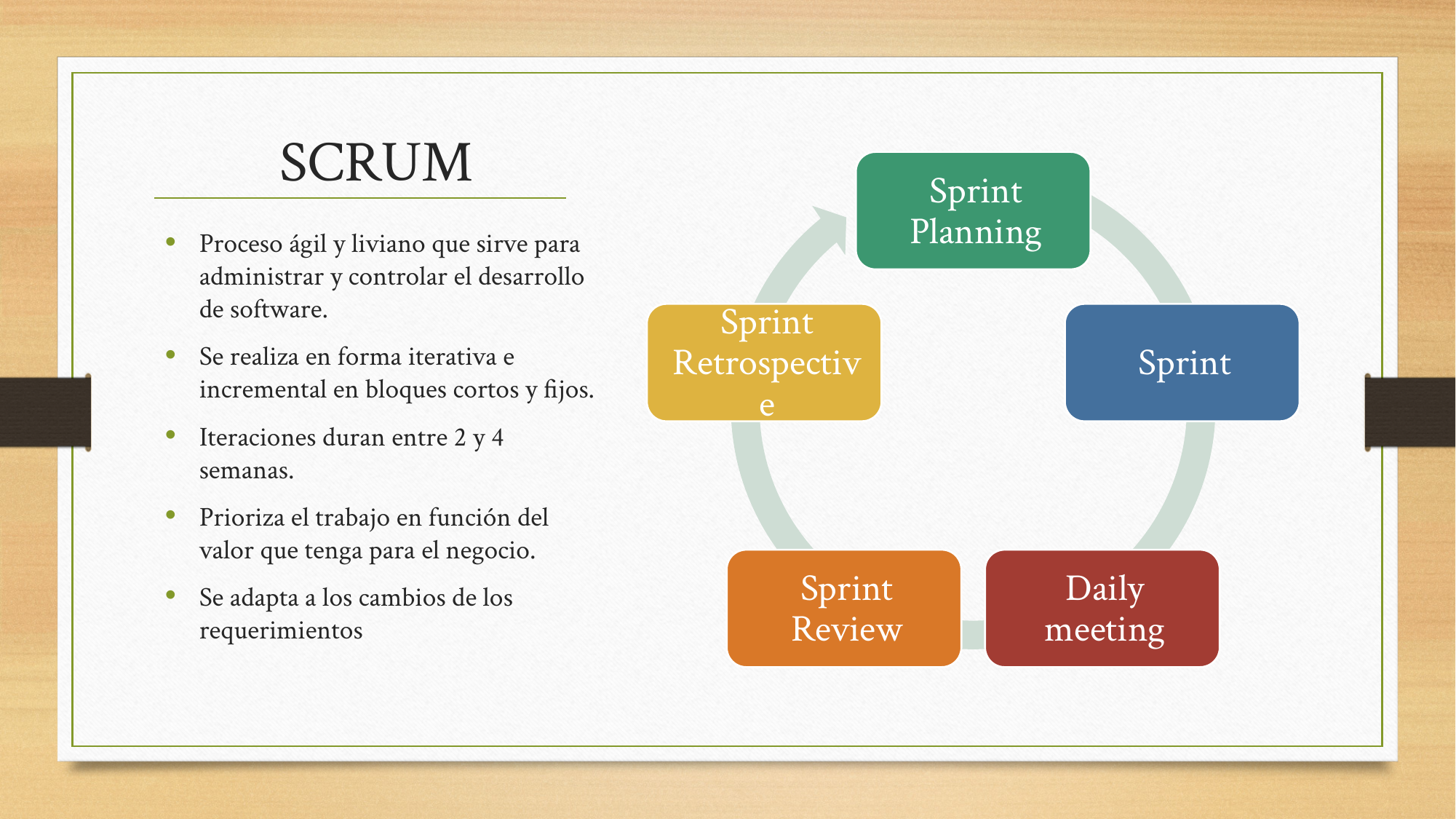

SCRUM
Sprint Planning
Sprint
Daily meeting
Sprint Review
Sprint Retrospective
Proceso ágil y liviano que sirve para administrar y controlar el desarrollo de software.
Se realiza en forma iterativa e incremental en bloques cortos y fijos.
Iteraciones duran entre 2 y 4 semanas.
Prioriza el trabajo en función del valor que tenga para el negocio.
Se adapta a los cambios de los requerimientos